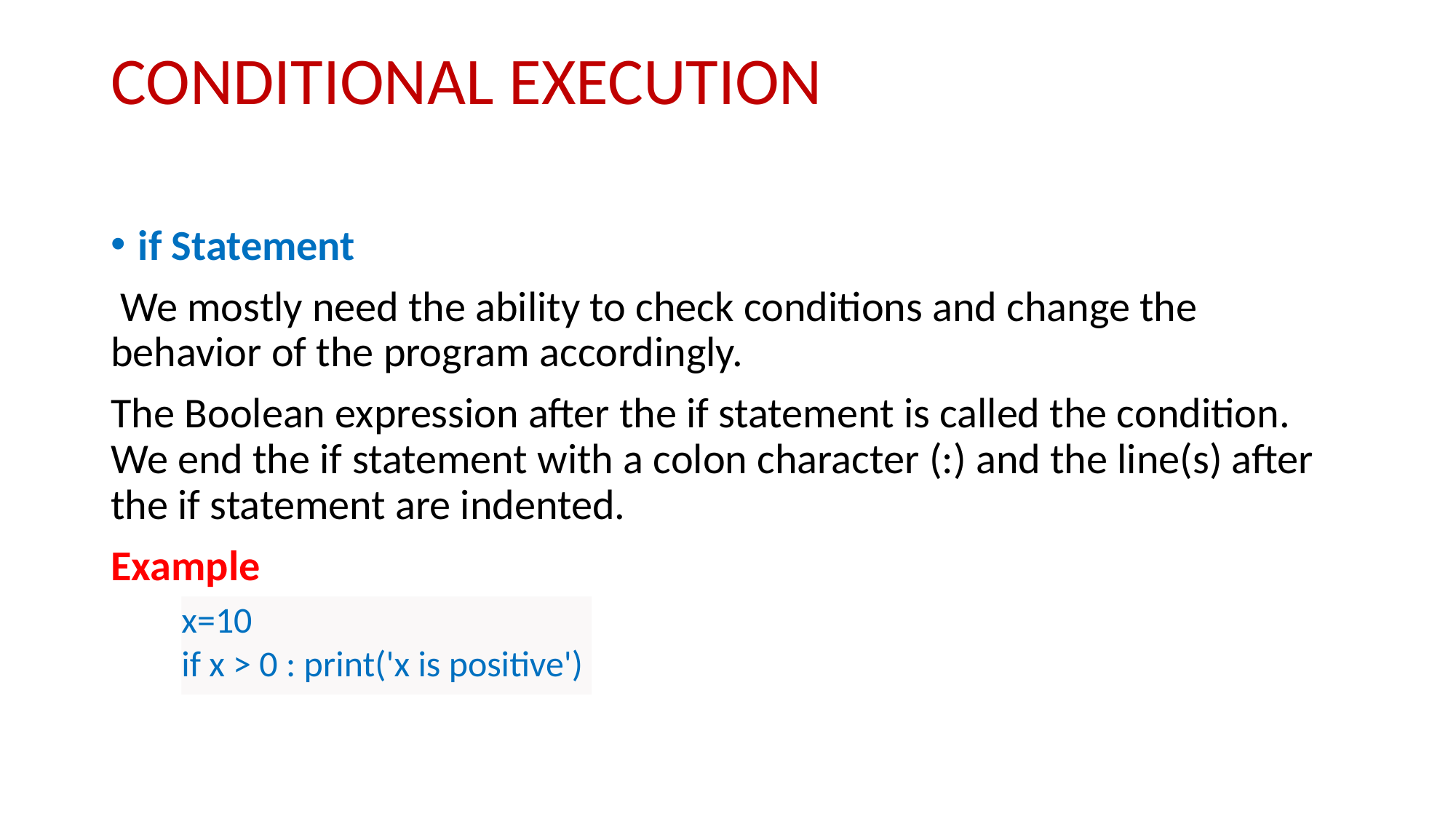

# CONDITIONAL EXECUTION
if Statement
 We mostly need the ability to check conditions and change the behavior of the program accordingly.
The Boolean expression after the if statement is called the condition. We end the if statement with a colon character (:) and the line(s) after the if statement are indented.
Example

x=10
if x > 0 : print('x is positive')